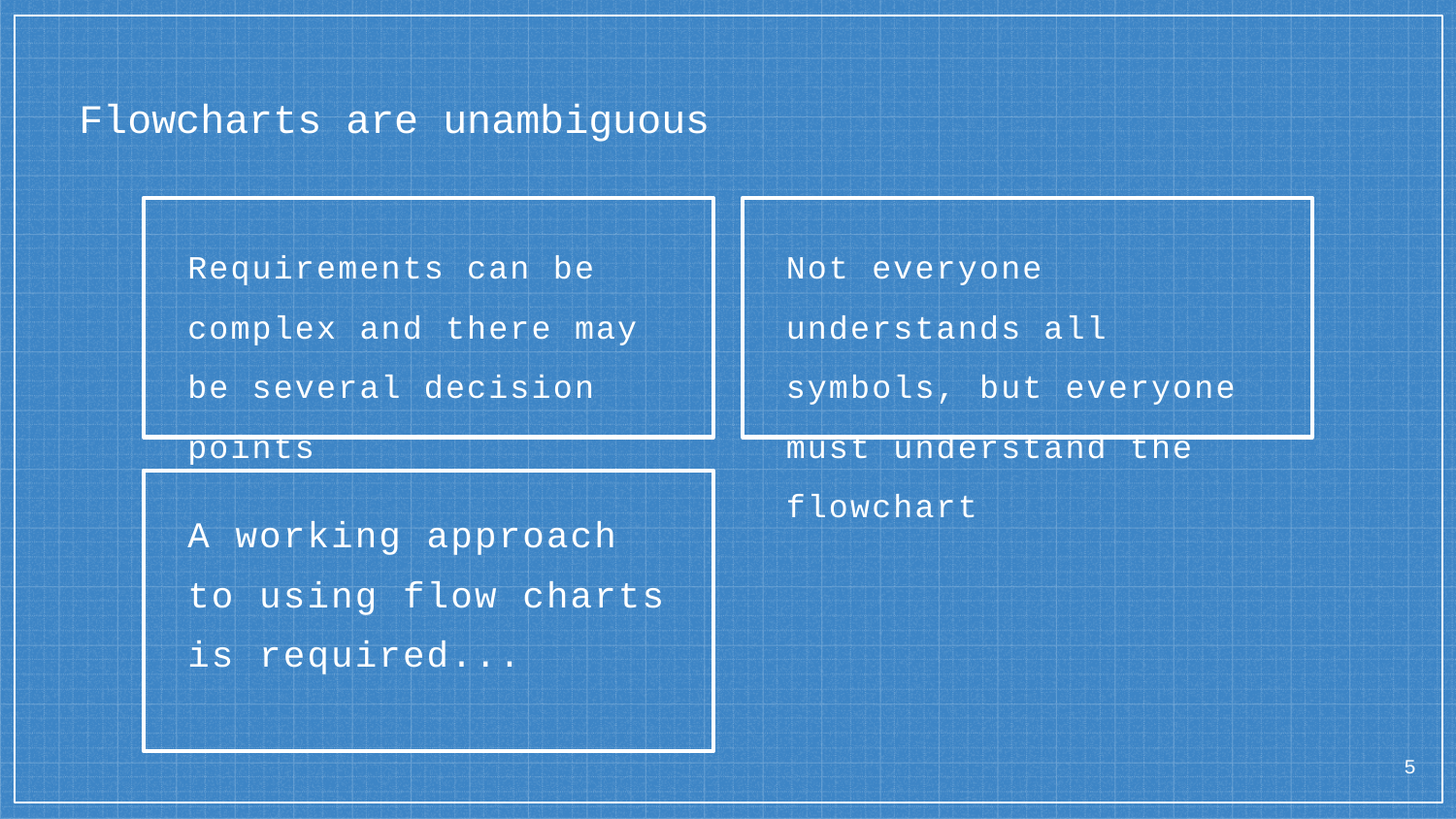

# Flowcharts are unambiguous

Requirements can be complex and there may be several decision points
Not everyone understands all symbols, but everyone must understand the flowchart

A working approach to using flow charts is required...
5